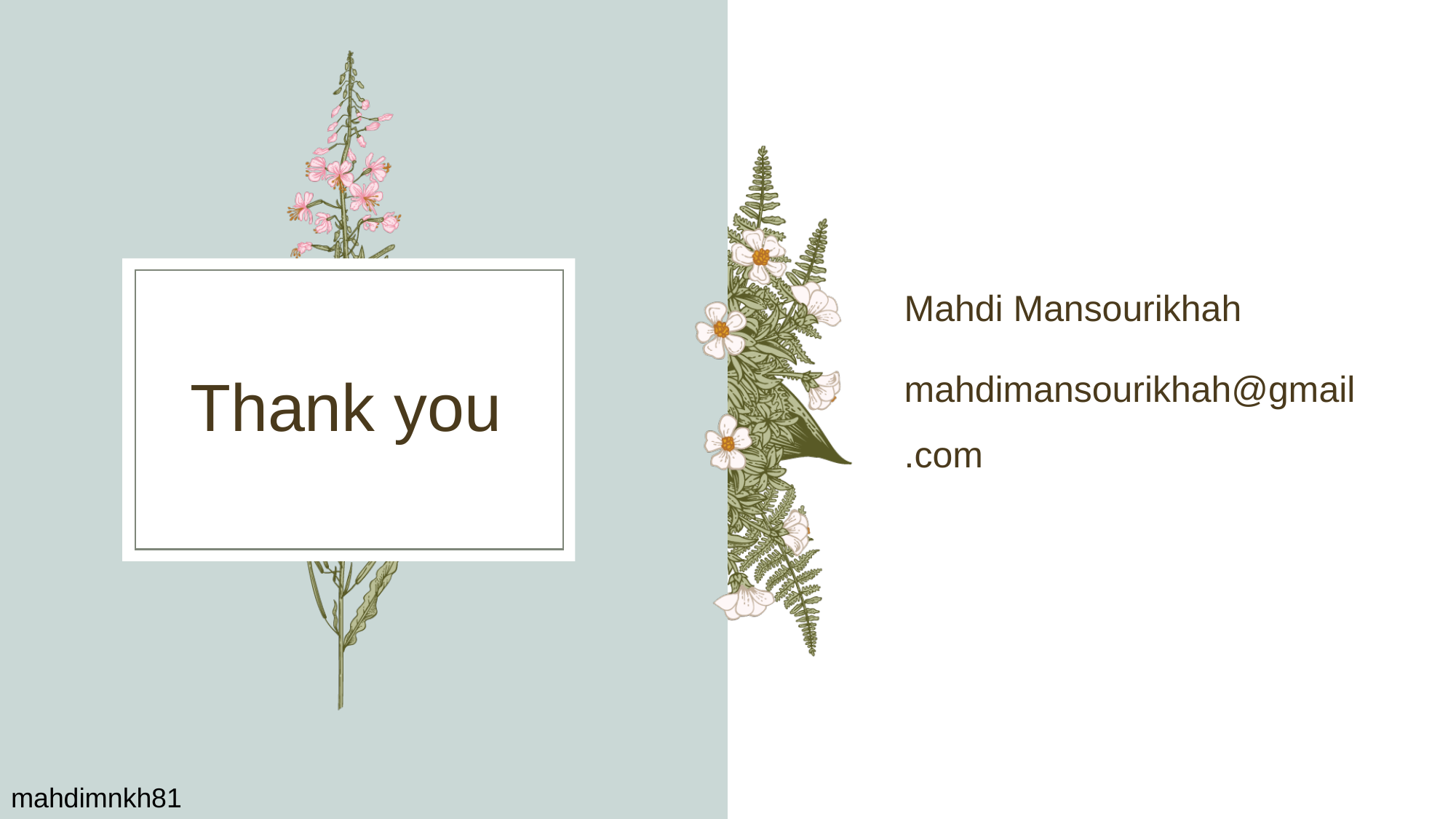

Mahdi Mansourikhah
mahdimansourikhah@gmail.com

# Thank you
mahdimnkh81​